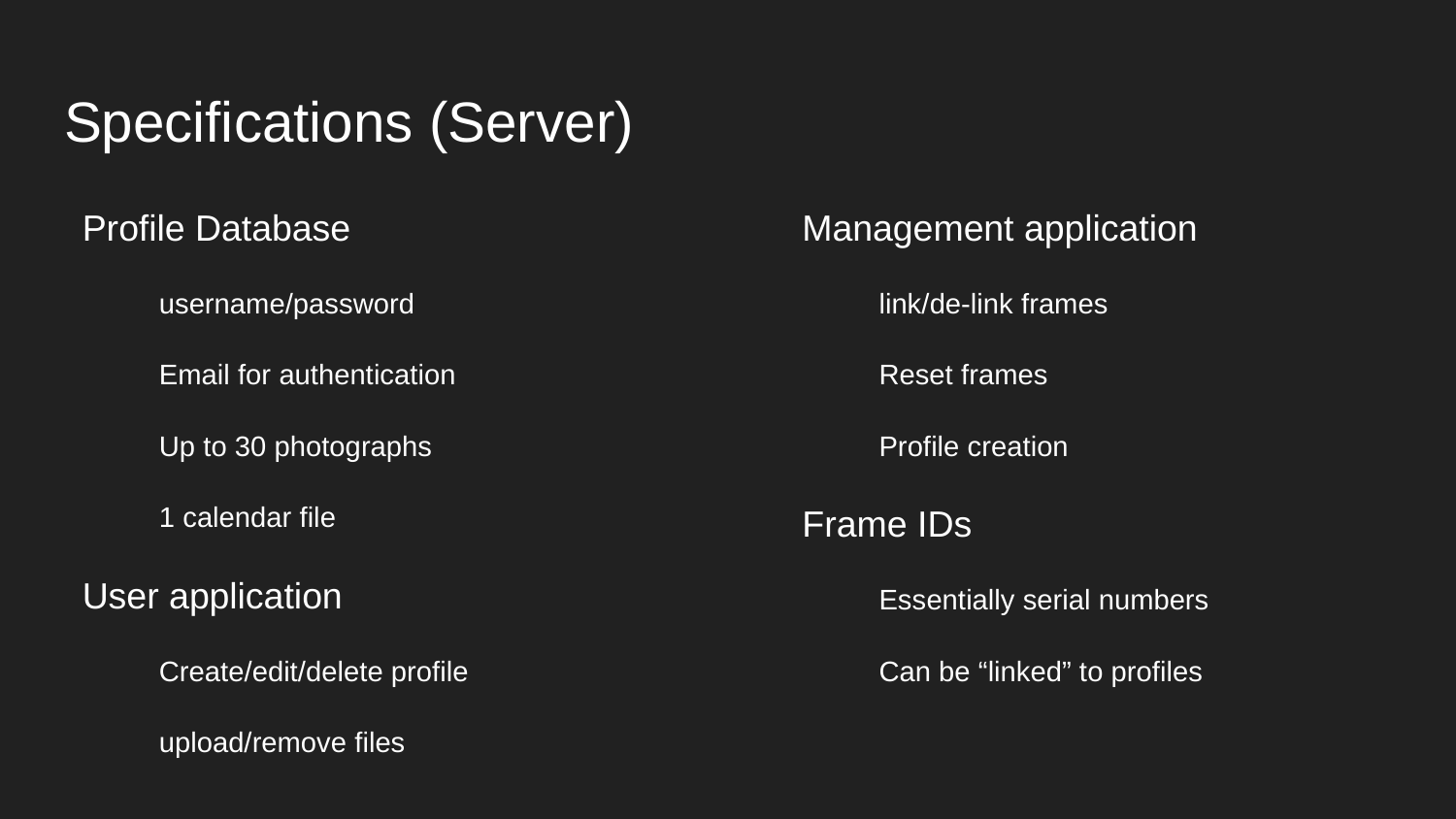

# Specifications (Server)
Profile Database
username/password
Email for authentication
Up to 30 photographs
1 calendar file
User application
Create/edit/delete profile
upload/remove files
Management application
link/de-link frames
Reset frames
Profile creation
Frame IDs
Essentially serial numbers
Can be “linked” to profiles